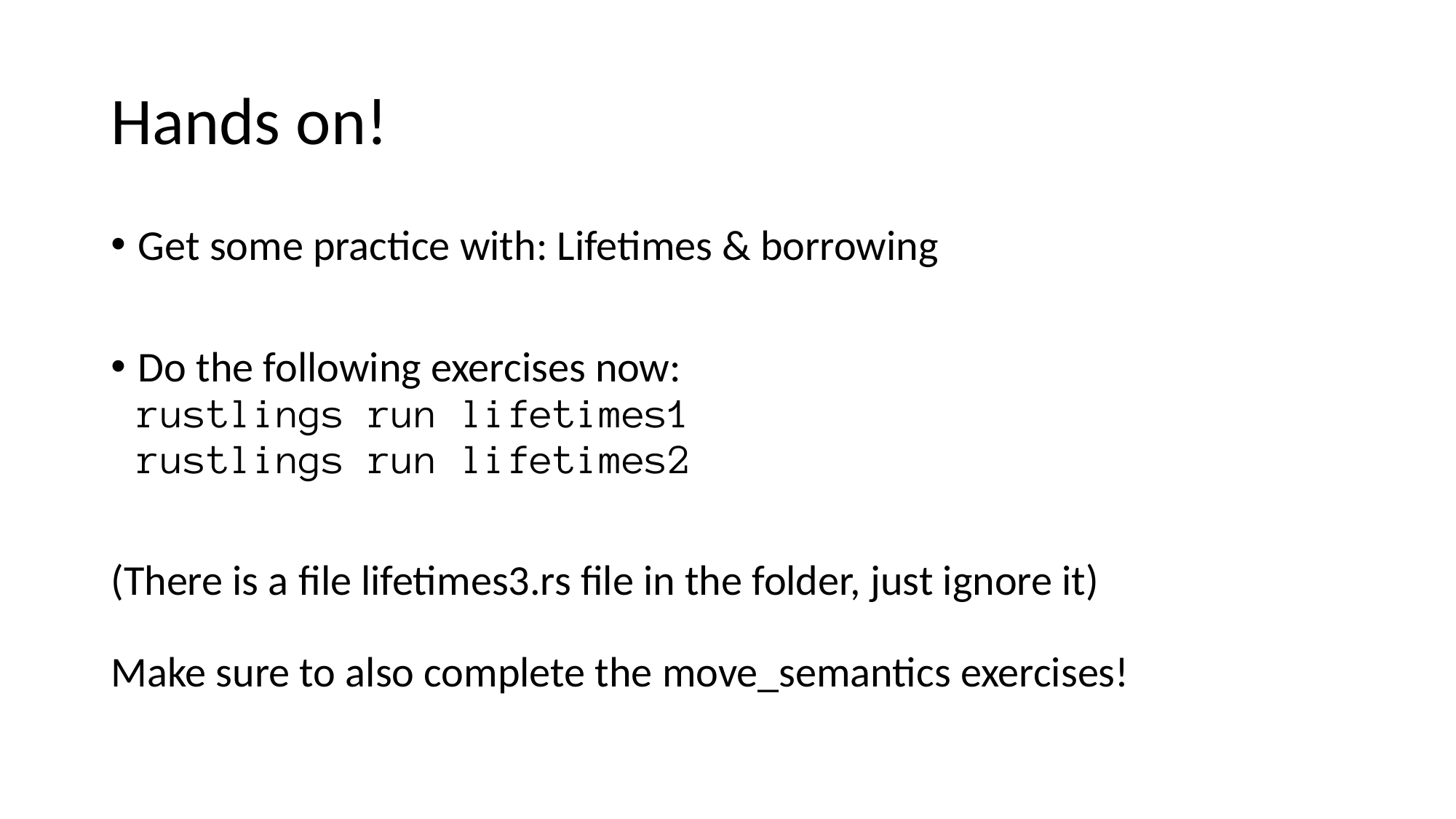

# Hands on!
Get some practice with: Lifetimes & borrowing

Do the following exercises now:
rustlings run lifetimes1
rustlings run lifetimes2

(There is a file lifetimes3.rs file in the folder, just ignore it)
Make sure to also complete the move_semantics exercises!